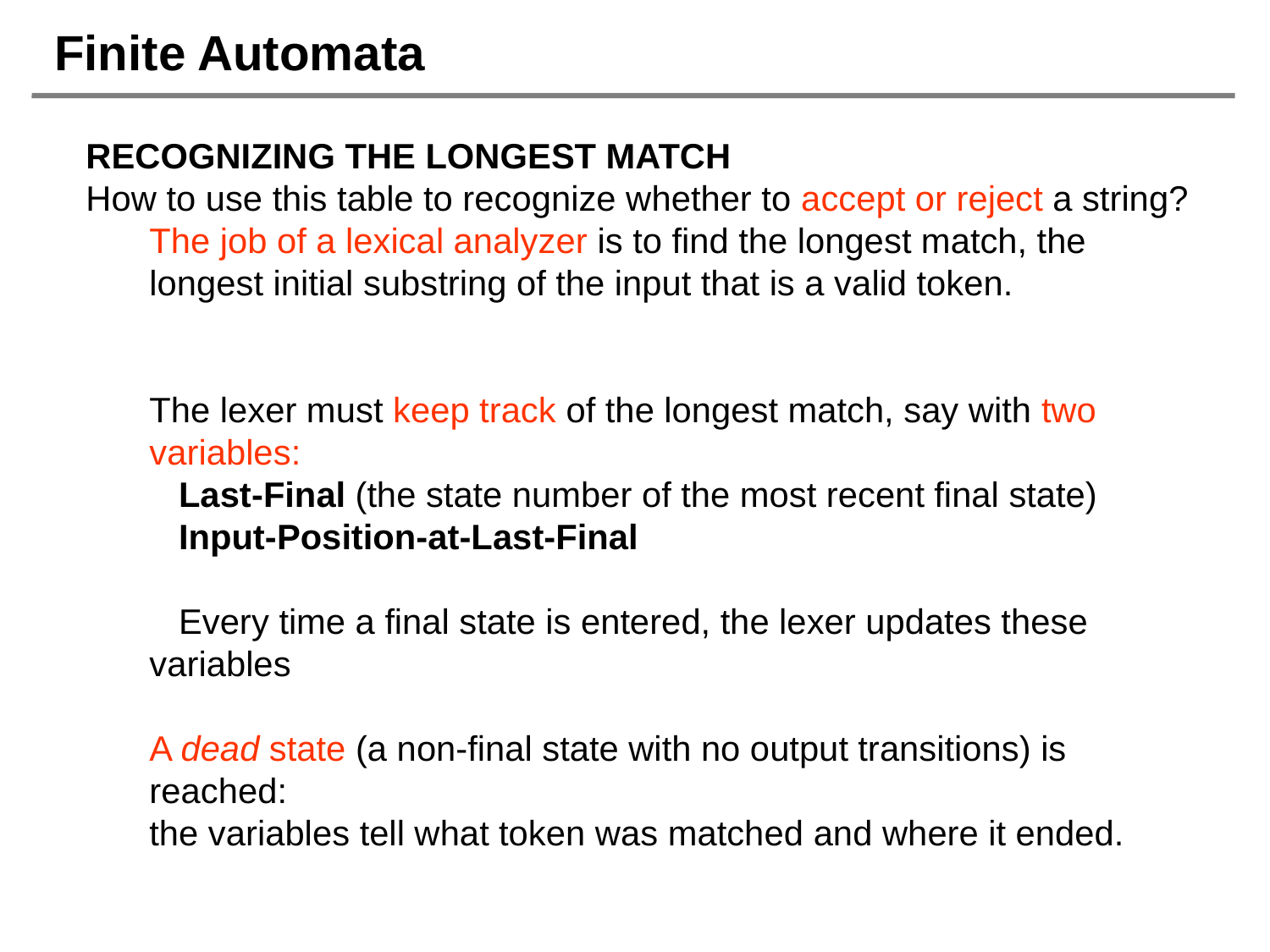

# Finite Automata
RECOGNIZING THE LONGEST MATCH
How to use this table to recognize whether to accept or reject a string?
The job of a lexical analyzer is to find the longest match, the longest initial substring of the input that is a valid token.

The lexer must keep track of the longest match, say with two variables:
   Last-Final (the state number of the most recent final state)
   Input-Position-at-Last-Final

   Every time a final state is entered, the lexer updates these variables

A dead state (a non-final state with no output transitions) is reached:
the variables tell what token was matched and where it ended.